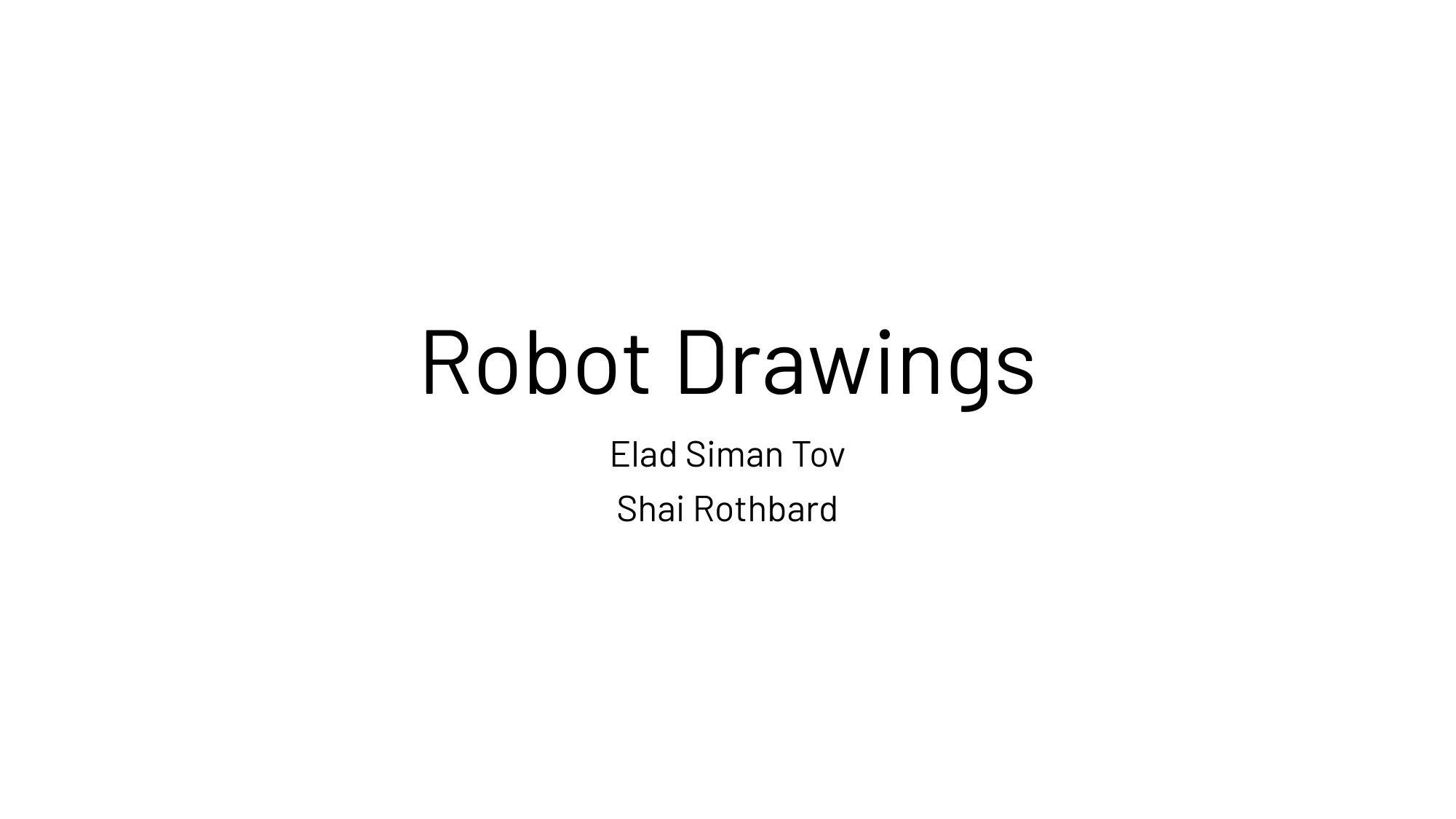

# Robot Drawings
Elad Siman Tov
Shai Rothbard